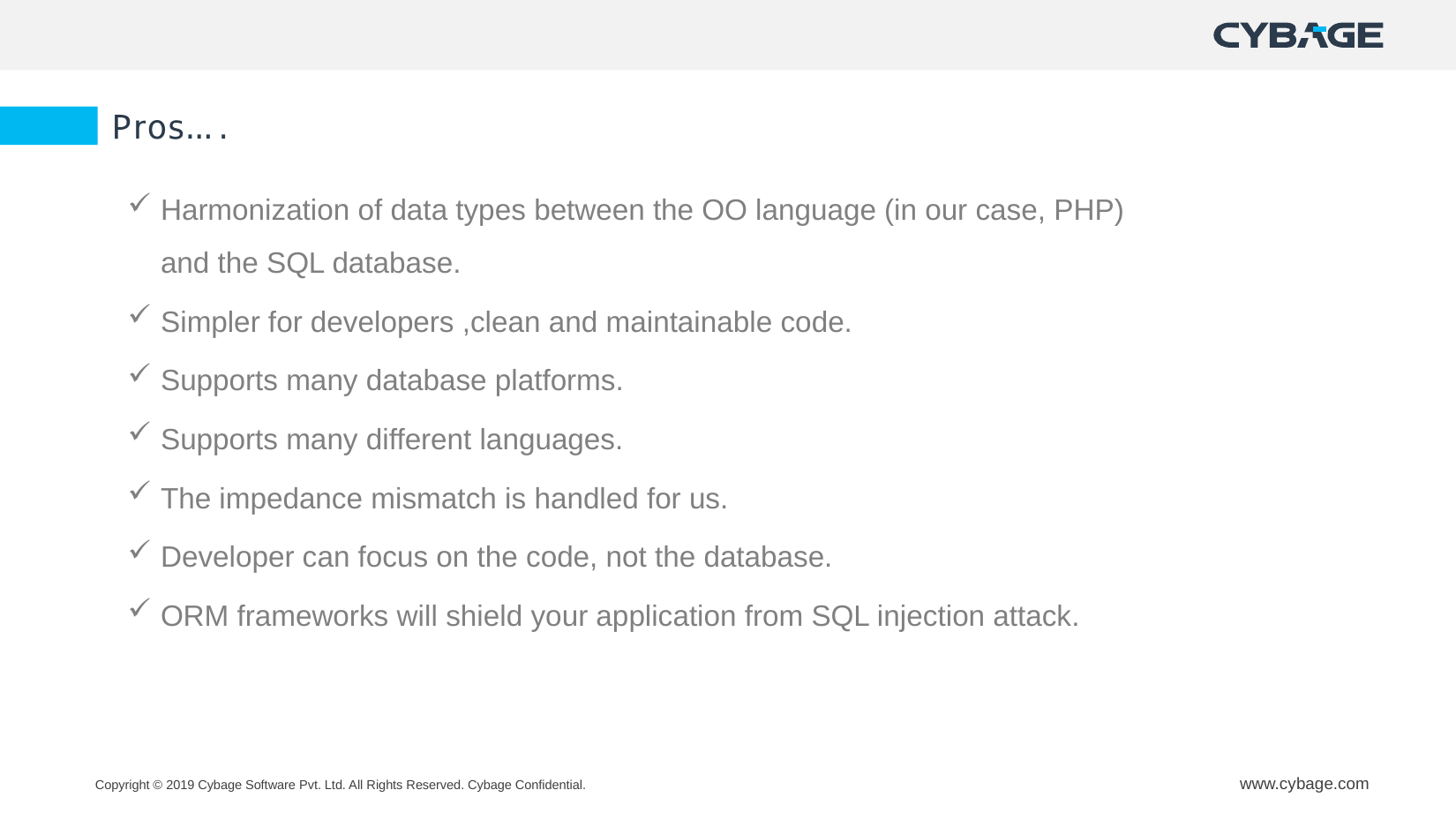

# Pros….

Harmonization of data types between the OO language (in our case, PHP) and the SQL database.
Simpler for developers ,clean and maintainable code.
Supports many database platforms.
Supports many different languages.
The impedance mismatch is handled for us.
Developer can focus on the code, not the database.
ORM frameworks will shield your application from SQL injection attack.